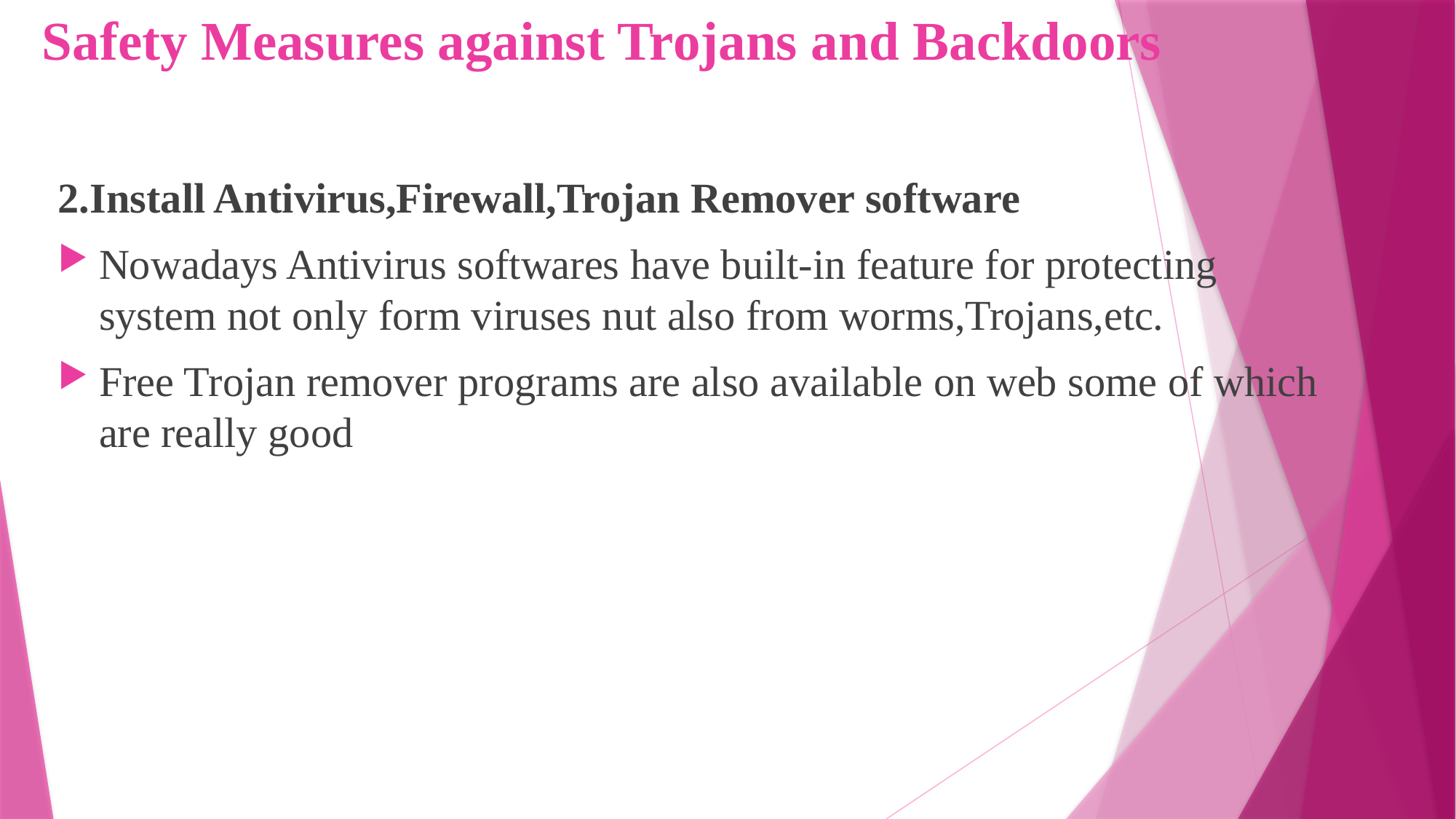

# Safety Measures against Trojans and Backdoors

2.Install Antivirus,Firewall,Trojan Remover software
Nowadays Antivirus softwares have built-in feature for protecting system not only form viruses nut also from worms,Trojans,etc.
Free Trojan remover programs are also available on web some of which are really good